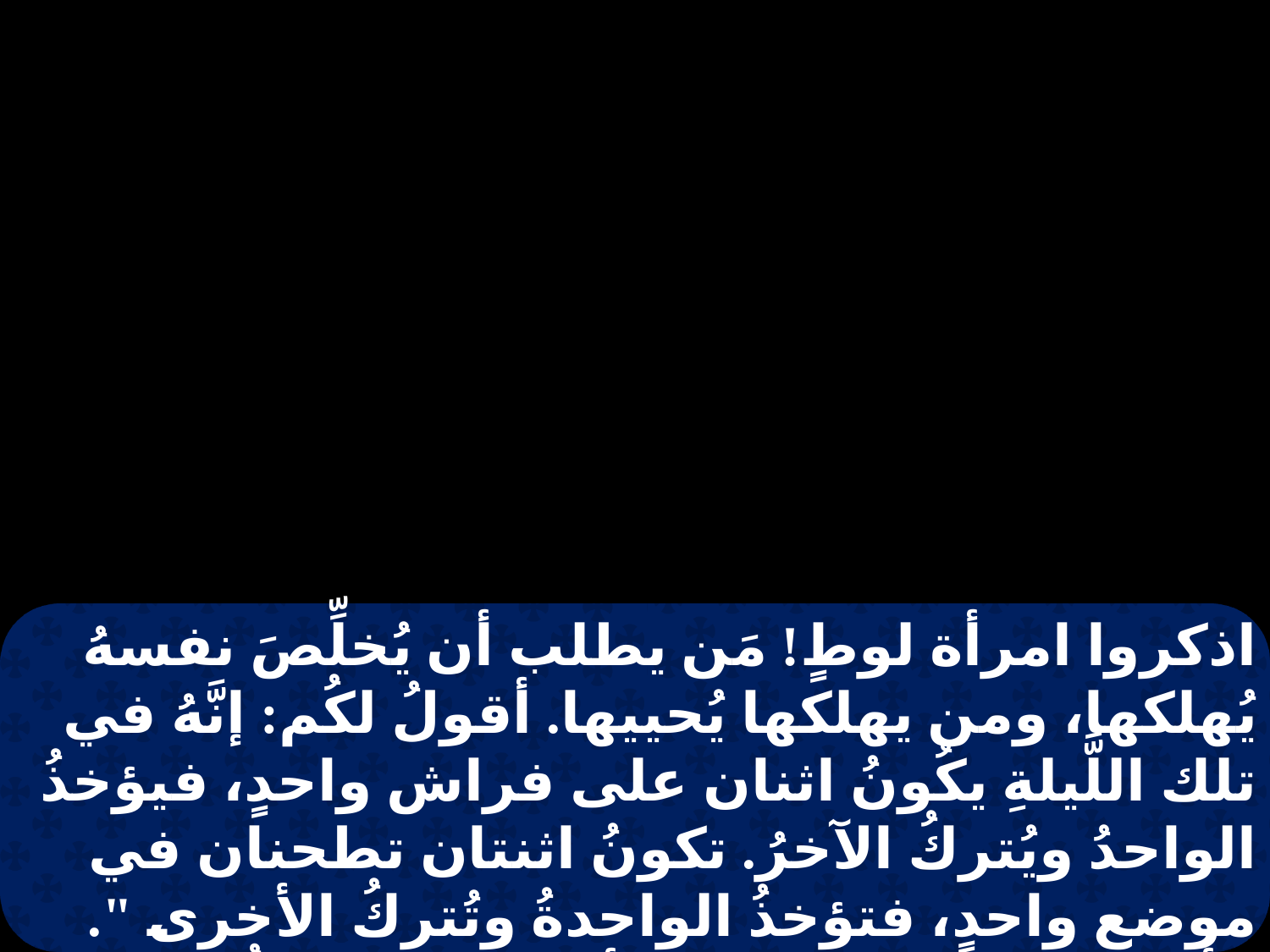

اذكروا امرأة لوطٍ! مَن يطلب أن يُخلِّصَ نفسهُ يُهلكها، ومن يهلكها يُحييها. أقولُ لكُم: إنَّهُ في تلك اللَّيلةِ يكُونُ اثنان على فراش واحدٍ، فيؤخذُ الواحدُ ويُتركُ الآخرُ. تكونُ اثنتان تطحنان في موضع واحدٍ، فتؤخذُ الواحدةُ وتُتركُ الأخرى ". فأجابوا وقالوا لهُ: " في أي موضع ياربُّ؟ ". فقال لهم: " حيثُ تكونُ الجُثَّةُ هناك تجتمعُ النُّسورُ ".